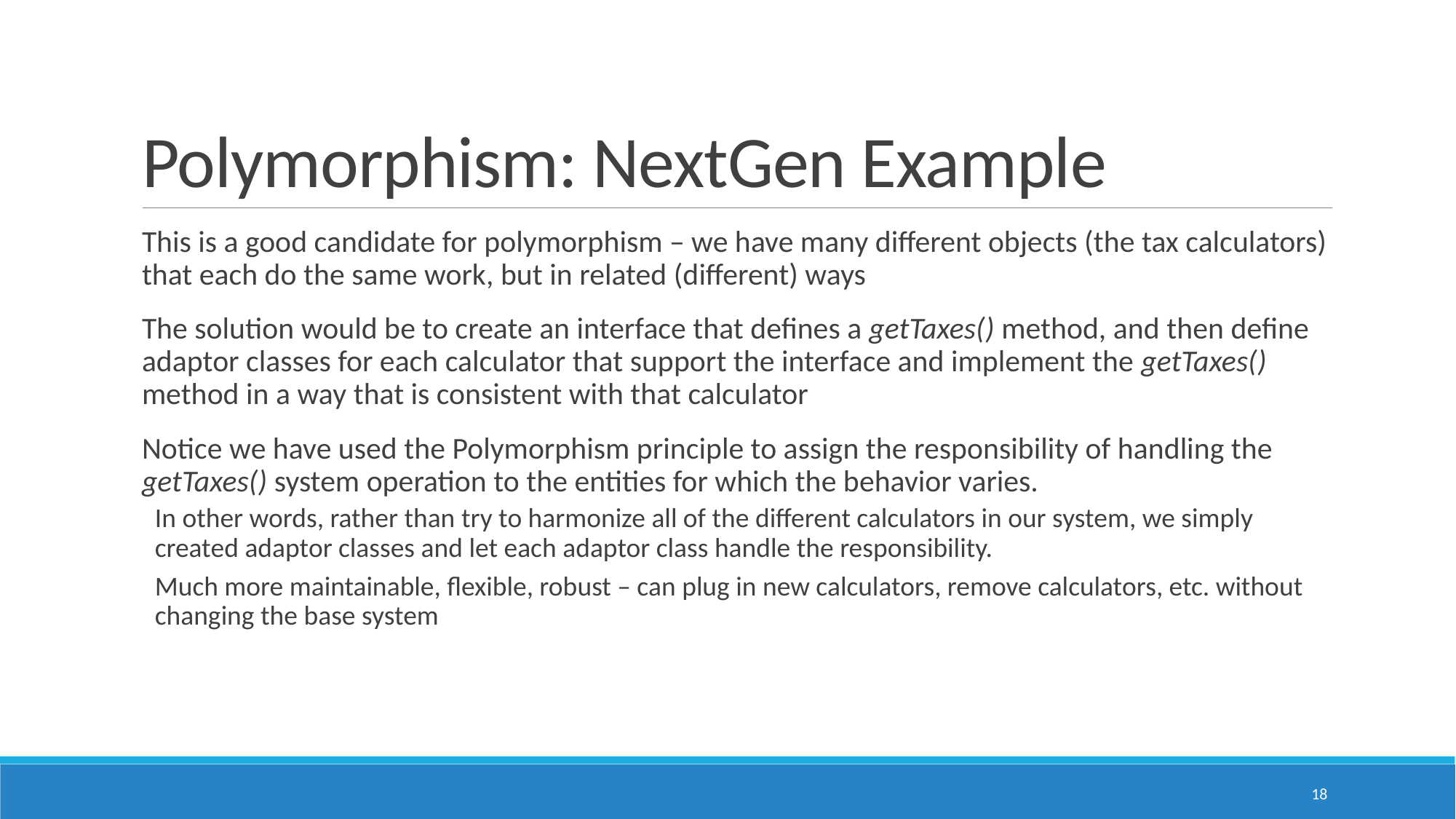

# Polymorphism: NextGen Example
This is a good candidate for polymorphism – we have many different objects (the tax calculators) that each do the same work, but in related (different) ways
The solution would be to create an interface that defines a getTaxes() method, and then define adaptor classes for each calculator that support the interface and implement the getTaxes() method in a way that is consistent with that calculator
Notice we have used the Polymorphism principle to assign the responsibility of handling the getTaxes() system operation to the entities for which the behavior varies.
In other words, rather than try to harmonize all of the different calculators in our system, we simply created adaptor classes and let each adaptor class handle the responsibility.
Much more maintainable, flexible, robust – can plug in new calculators, remove calculators, etc. without changing the base system

18